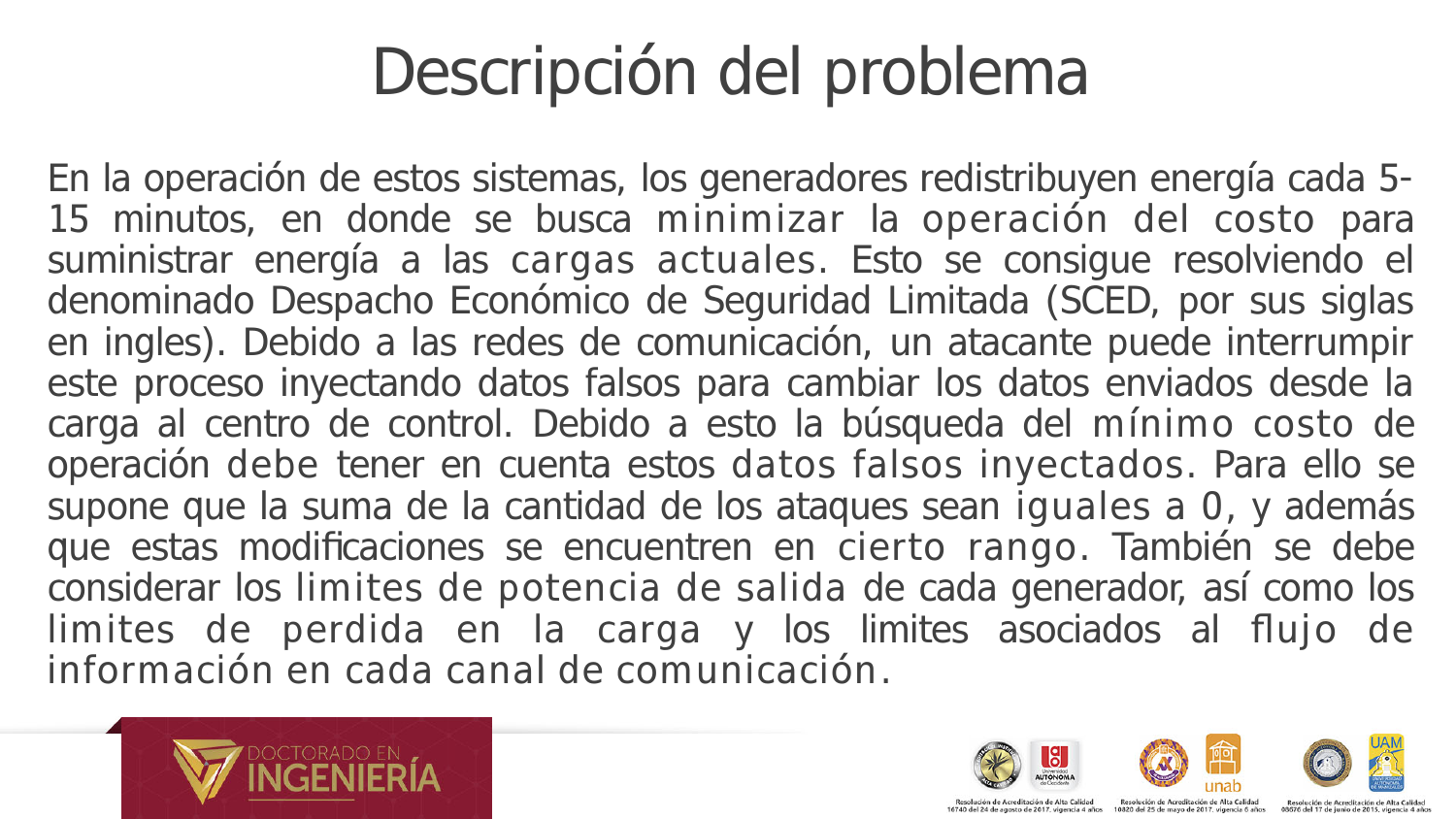

# Descripción del problema
En la operación de estos sistemas, los generadores redistribuyen energía cada 5-15 minutos, en donde se busca minimizar la operación del costo para suministrar energía a las cargas actuales. Esto se consigue resolviendo el denominado Despacho Económico de Seguridad Limitada (SCED, por sus siglas en ingles). Debido a las redes de comunicación, un atacante puede interrumpir este proceso inyectando datos falsos para cambiar los datos enviados desde la carga al centro de control. Debido a esto la búsqueda del mínimo costo de operación debe tener en cuenta estos datos falsos inyectados. Para ello se supone que la suma de la cantidad de los ataques sean iguales a 0, y además que estas modificaciones se encuentren en cierto rango. También se debe considerar los limites de potencia de salida de cada generador, así como los limites de perdida en la carga y los limites asociados al flujo de información en cada canal de comunicación.